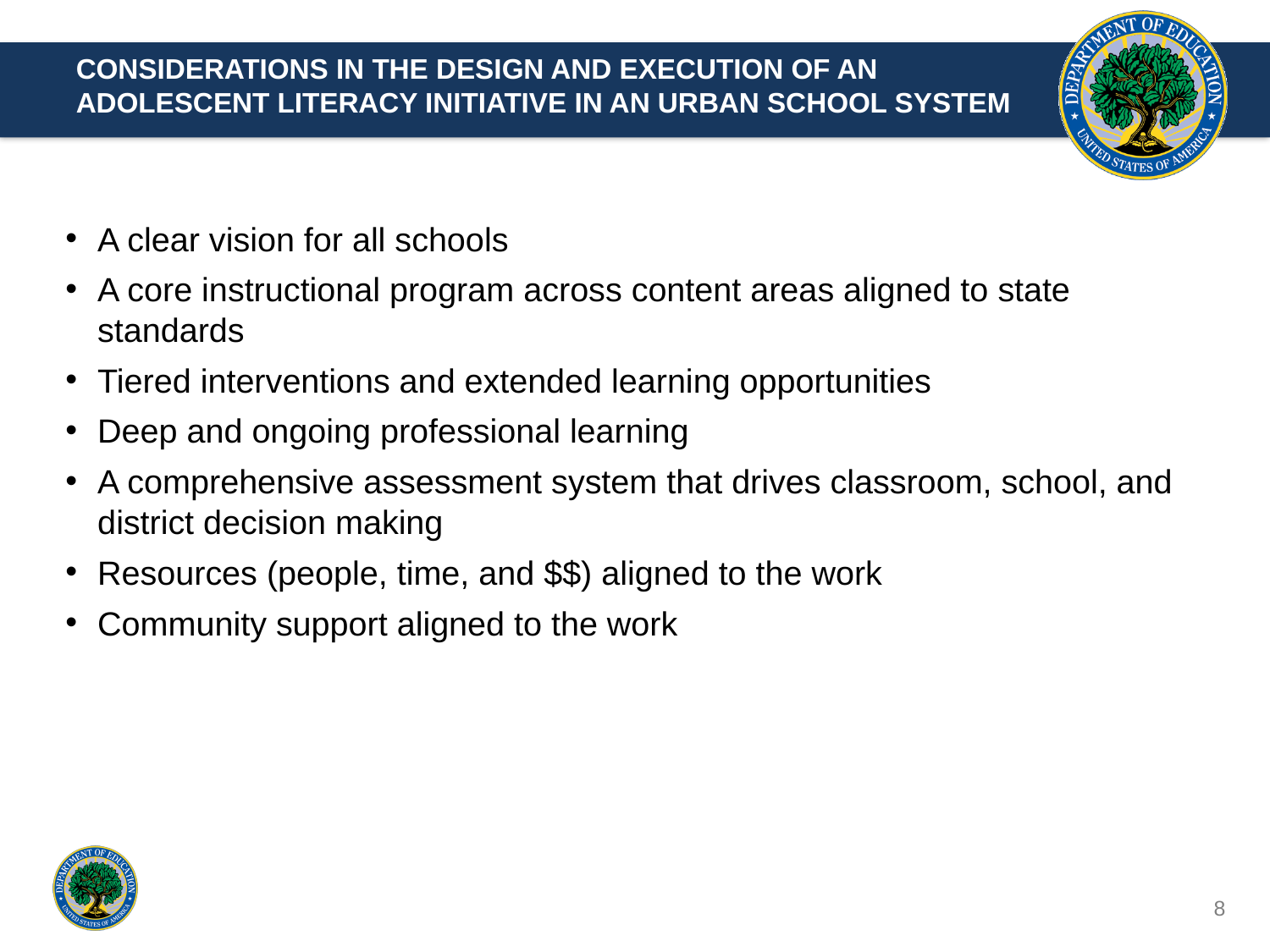

Considerations in the Design and Execution of an Adolescent Literacy Initiative in an Urban School System
A clear vision for all schools
A core instructional program across content areas aligned to state standards
Tiered interventions and extended learning opportunities
Deep and ongoing professional learning
A comprehensive assessment system that drives classroom, school, and district decision making
Resources (people, time, and $$) aligned to the work
Community support aligned to the work
8